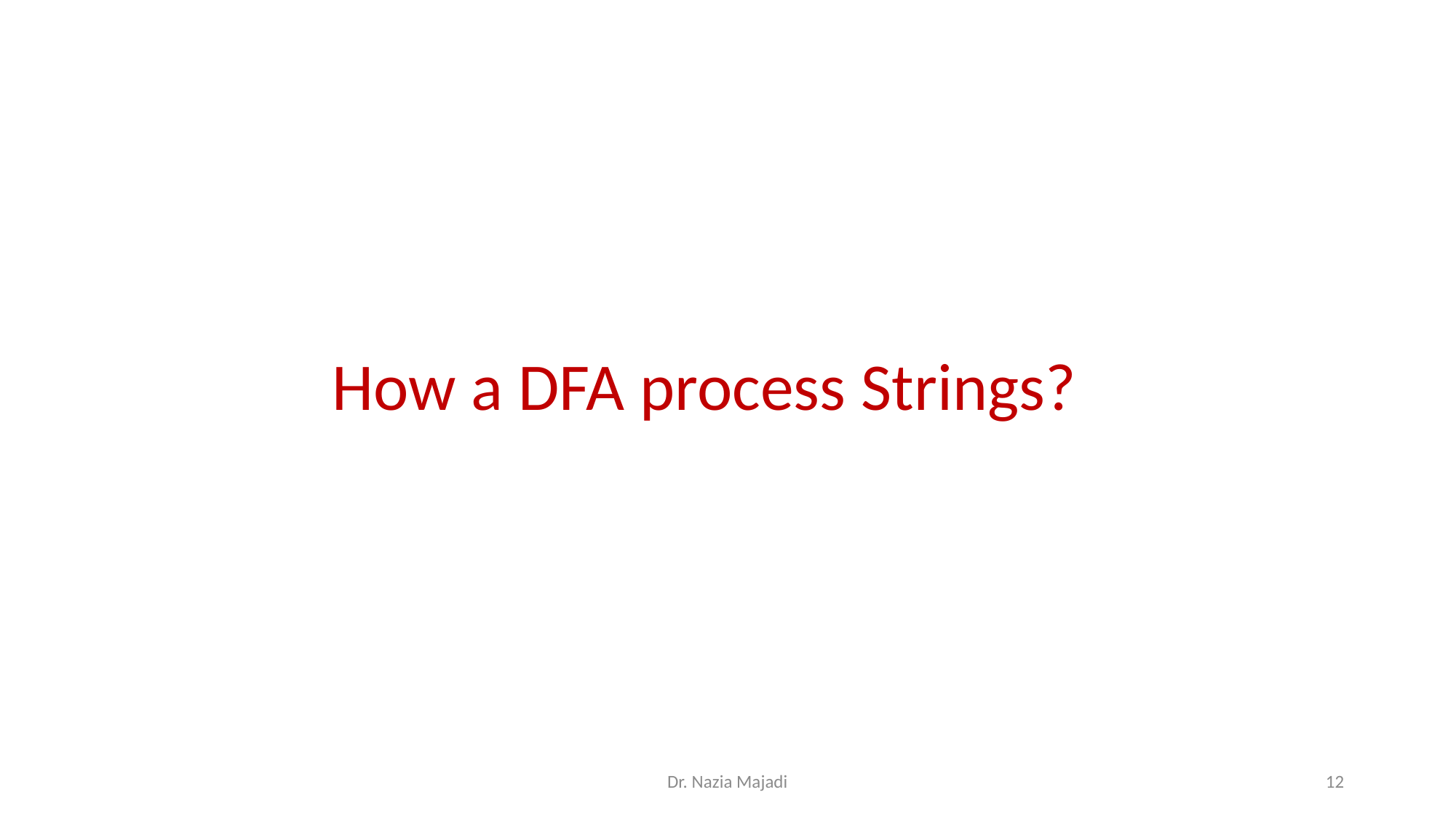

# How a DFA process Strings?
Dr. Nazia Majadi
12